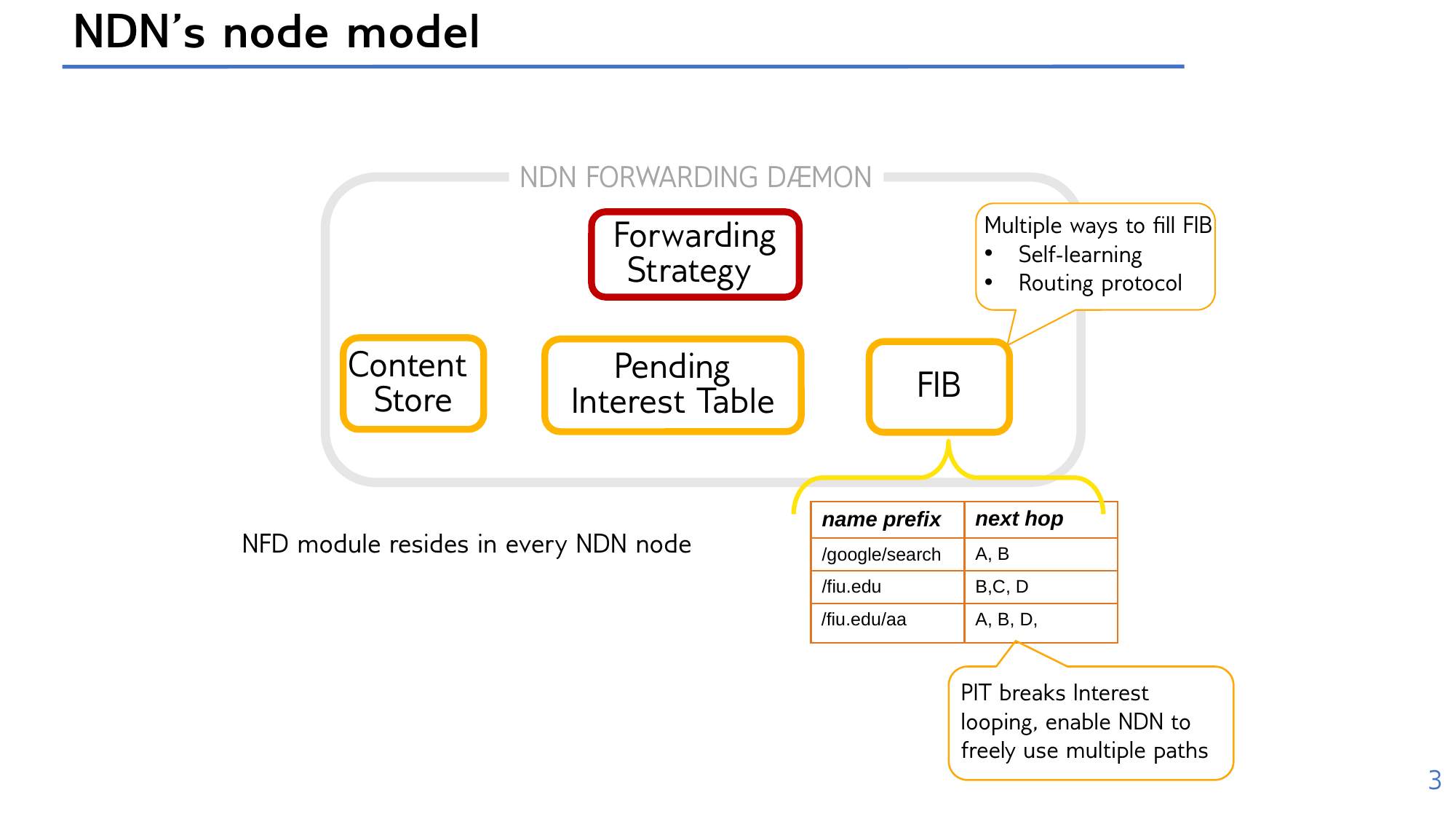

# NDN’s node model
NDN FORWARDING DAEMON

Multiple ways to fill FIB
Self-learning
Routing protocol
Forwarding Strategy

Content
Store
Pending
Interest Table
FIB

| name prefix | next hop |
| --- | --- |
| /google/search | A, B |
| /fiu.edu | B,C, D |
| /fiu.edu/aa | A, B, D, |
NFD module resides in every NDN node

PIT breaks Interest looping, enable NDN to freely use multiple paths
3